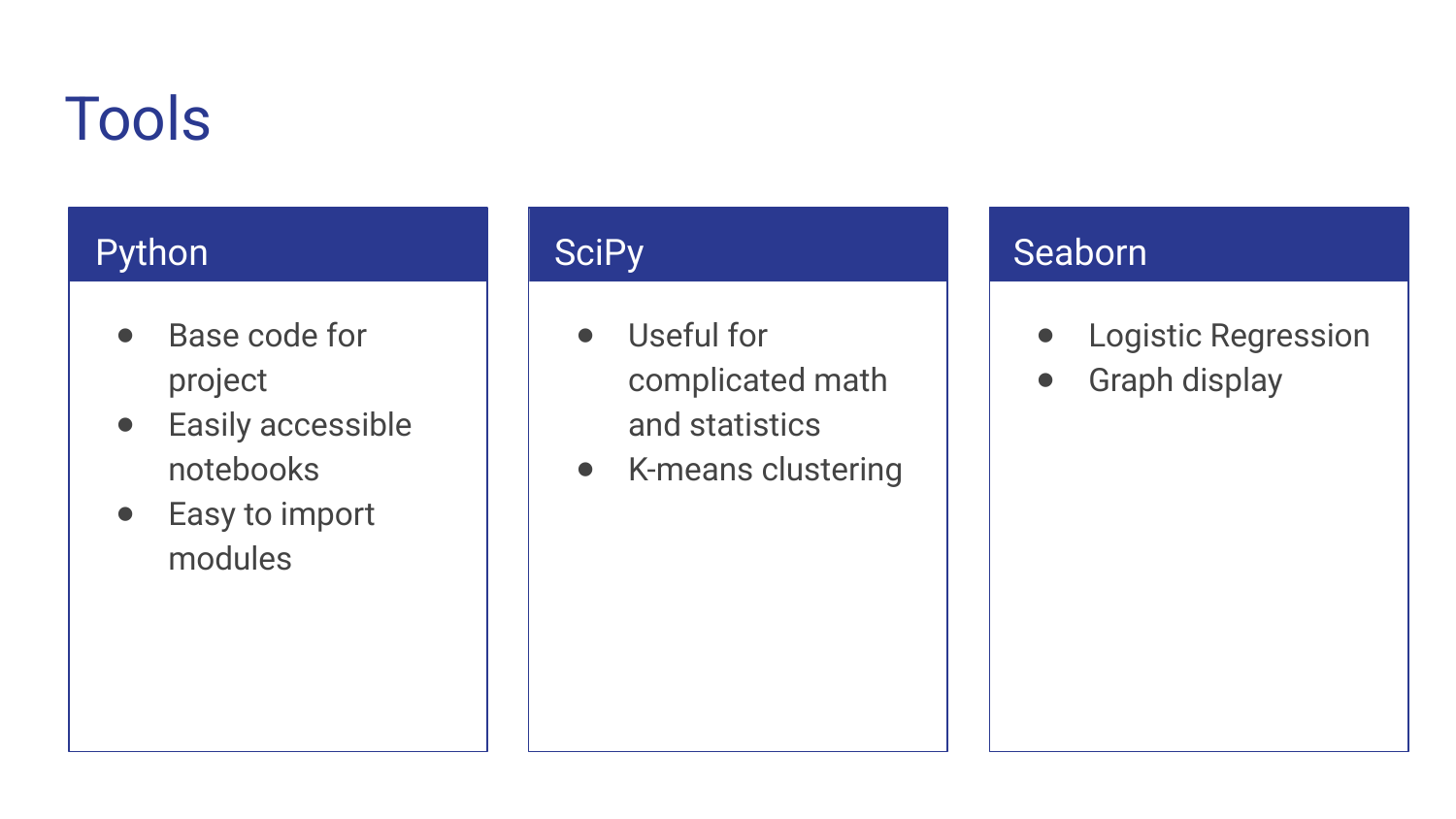

# Tools

Python

SciPy

Seaborn
Base code for project
Easily accessible notebooks
Easy to import modules
Useful for complicated math and statistics
K-means clustering
Logistic Regression
Graph display